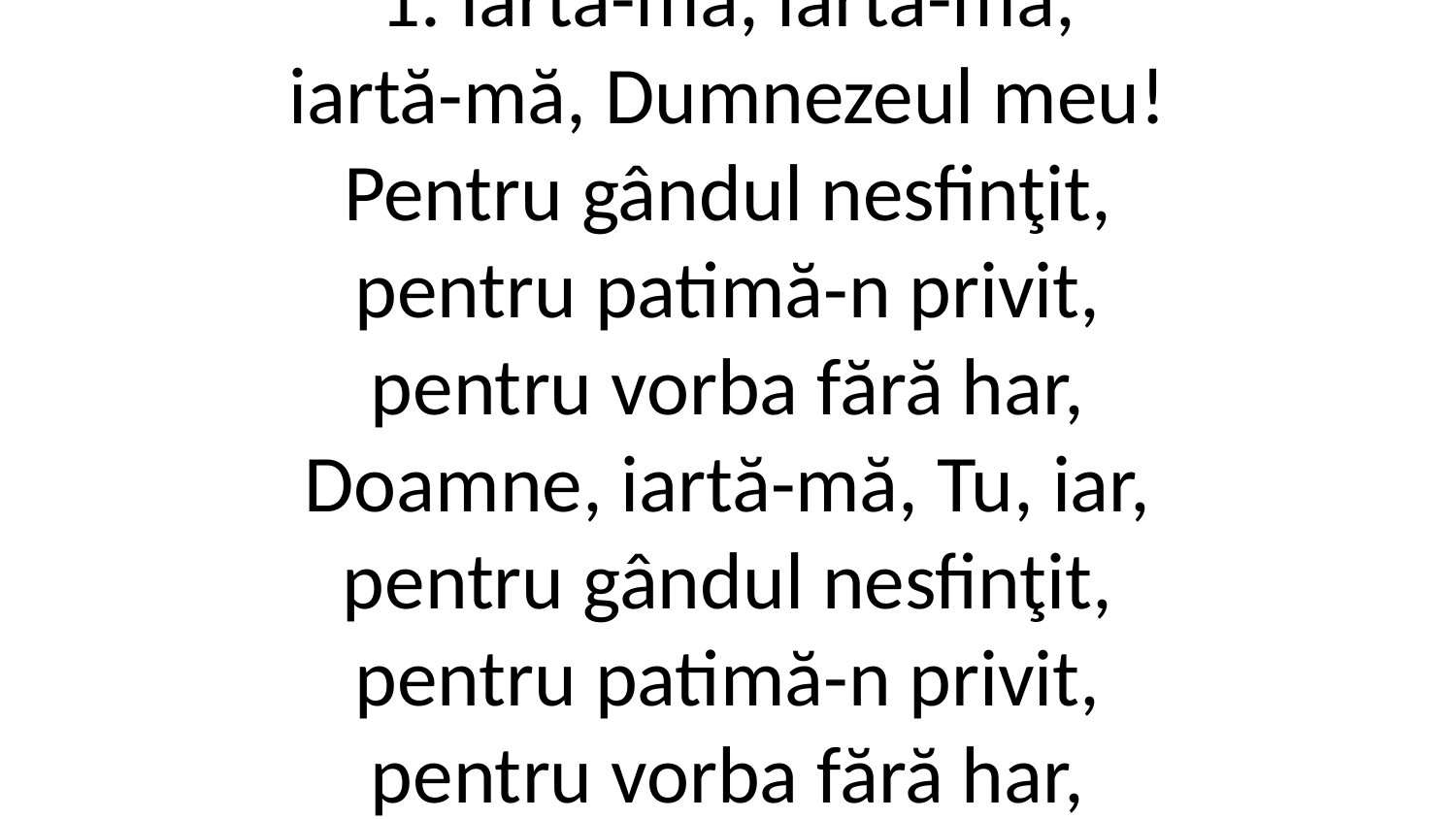

1. Iartă-mă, iartă-mă,
iartă-mă, Dumnezeul meu!
Pentru gândul nesfinţit,
pentru patimă-n privit,
pentru vorba fără har,
Doamne, iartă-mă, Tu, iar,
pentru gândul nesfinţit,
pentru patimă-n privit,
pentru vorba fără har,
Doamne, iartă-mă, Tu, iar!